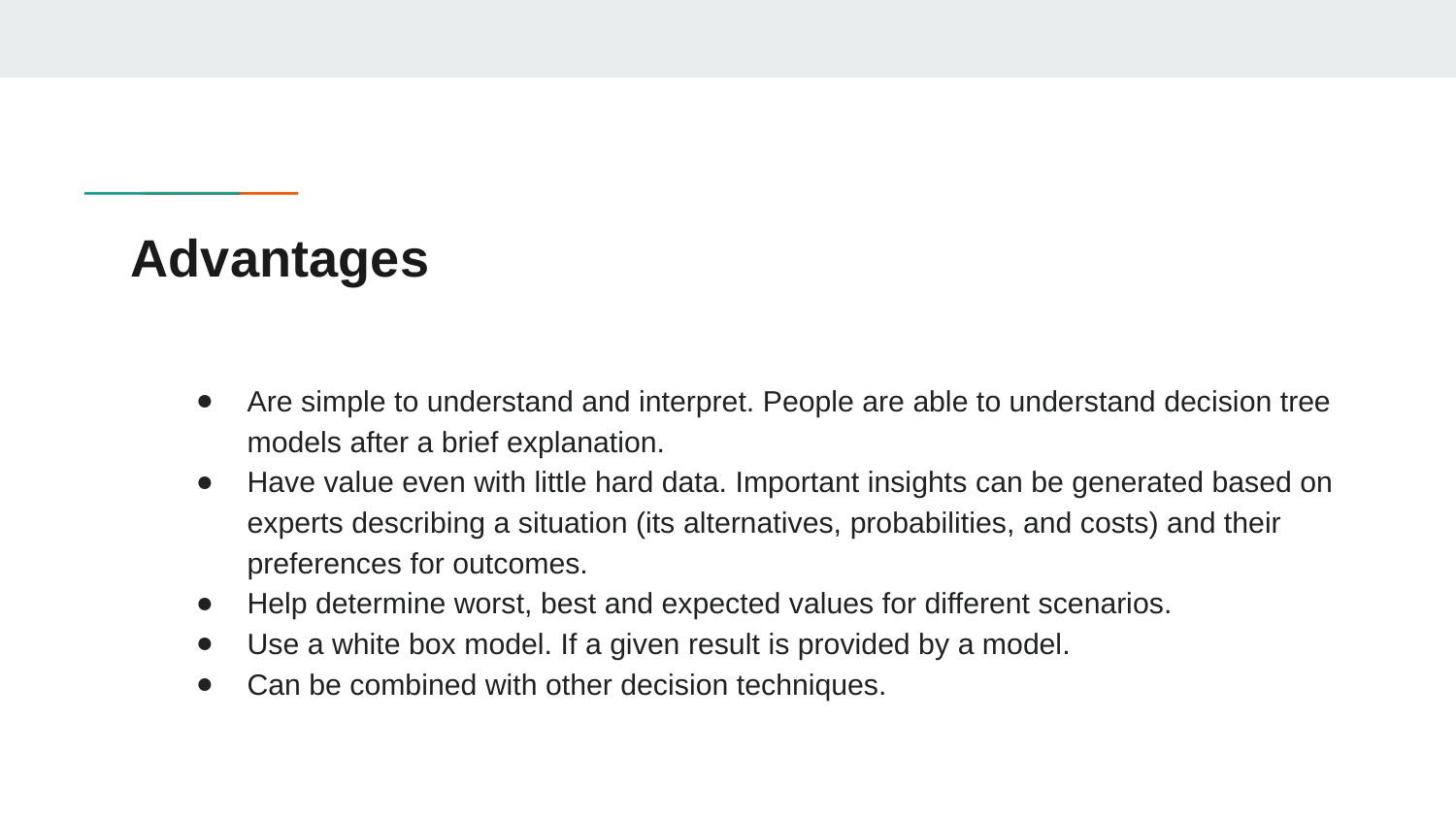

# Advantages

Are simple to understand and interpret. People are able to understand decision tree models after a brief explanation.
Have value even with little hard data. Important insights can be generated based on experts describing a situation (its alternatives, probabilities, and costs) and their preferences for outcomes.
Help determine worst, best and expected values for different scenarios.
Use a white box model. If a given result is provided by a model.
Can be combined with other decision techniques.